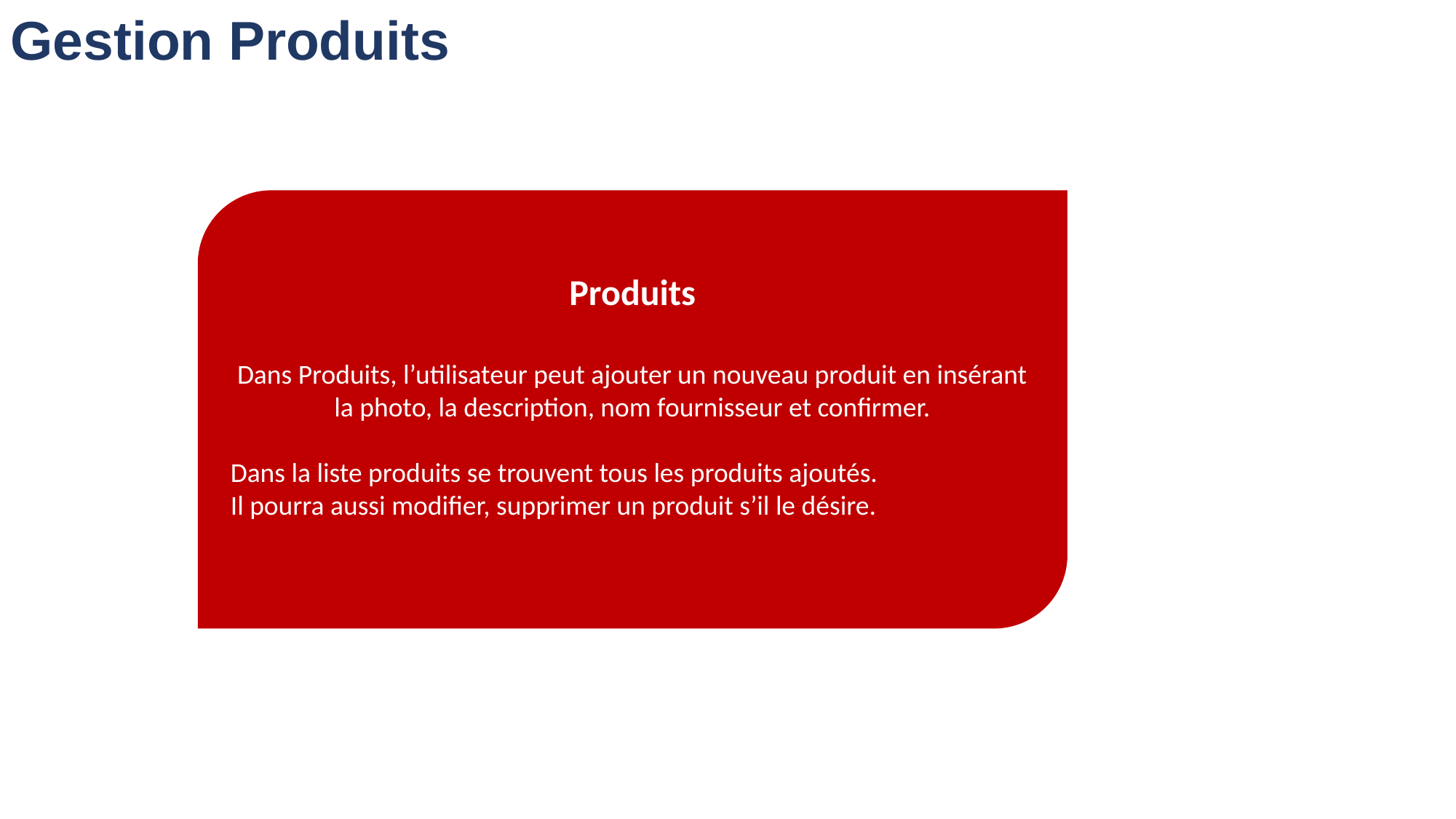

Gestion Produits

Produits

Dans Produits, l’utilisateur peut ajouter un nouveau produit en insérant la photo, la description, nom fournisseur et confirmer.

Dans la liste produits se trouvent tous les produits ajoutés.
Il pourra aussi modifier, supprimer un produit s’il le désire.